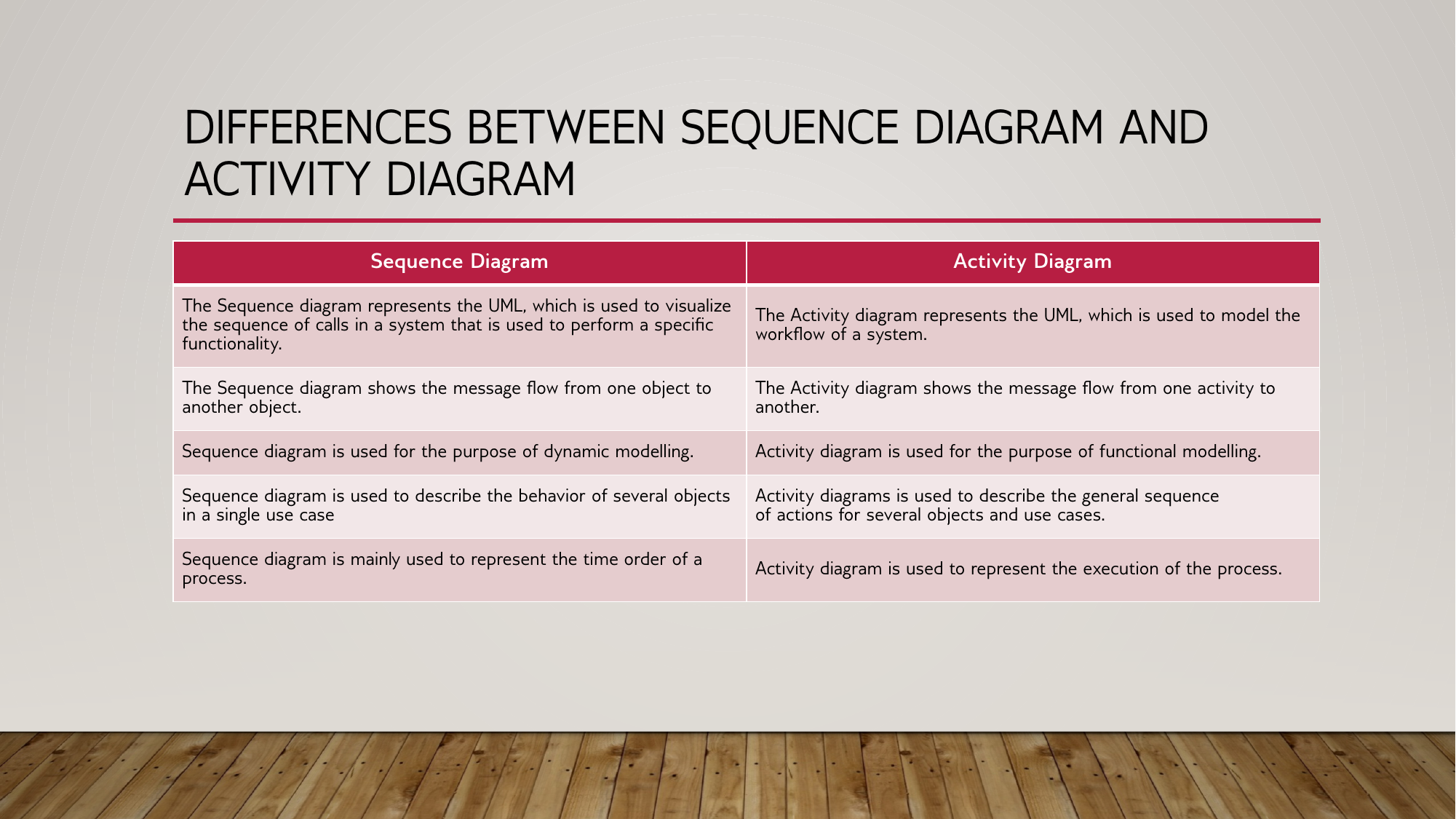

# Differences Between Sequence Diagram and Activity Diagram
| Sequence Diagram | Activity Diagram |
| --- | --- |
| The Sequence diagram represents the UML, which is used to visualize the sequence of calls in a system that is used to perform a specific functionality. | The Activity diagram represents the UML, which is used to model the workflow of a system. |
| The Sequence diagram shows the message flow from one object to another object. | The Activity diagram shows the message flow from one activity to another. |
| Sequence diagram is used for the purpose of dynamic modelling. | Activity diagram is used for the purpose of functional modelling. |
| Sequence diagram is used to describe the behavior of several objects in a single use case | Activity diagrams is used to describe the general sequence of actions for several objects and use cases. |
| Sequence diagram is mainly used to represent the time order of a process. | Activity diagram is used to represent the execution of the process. |